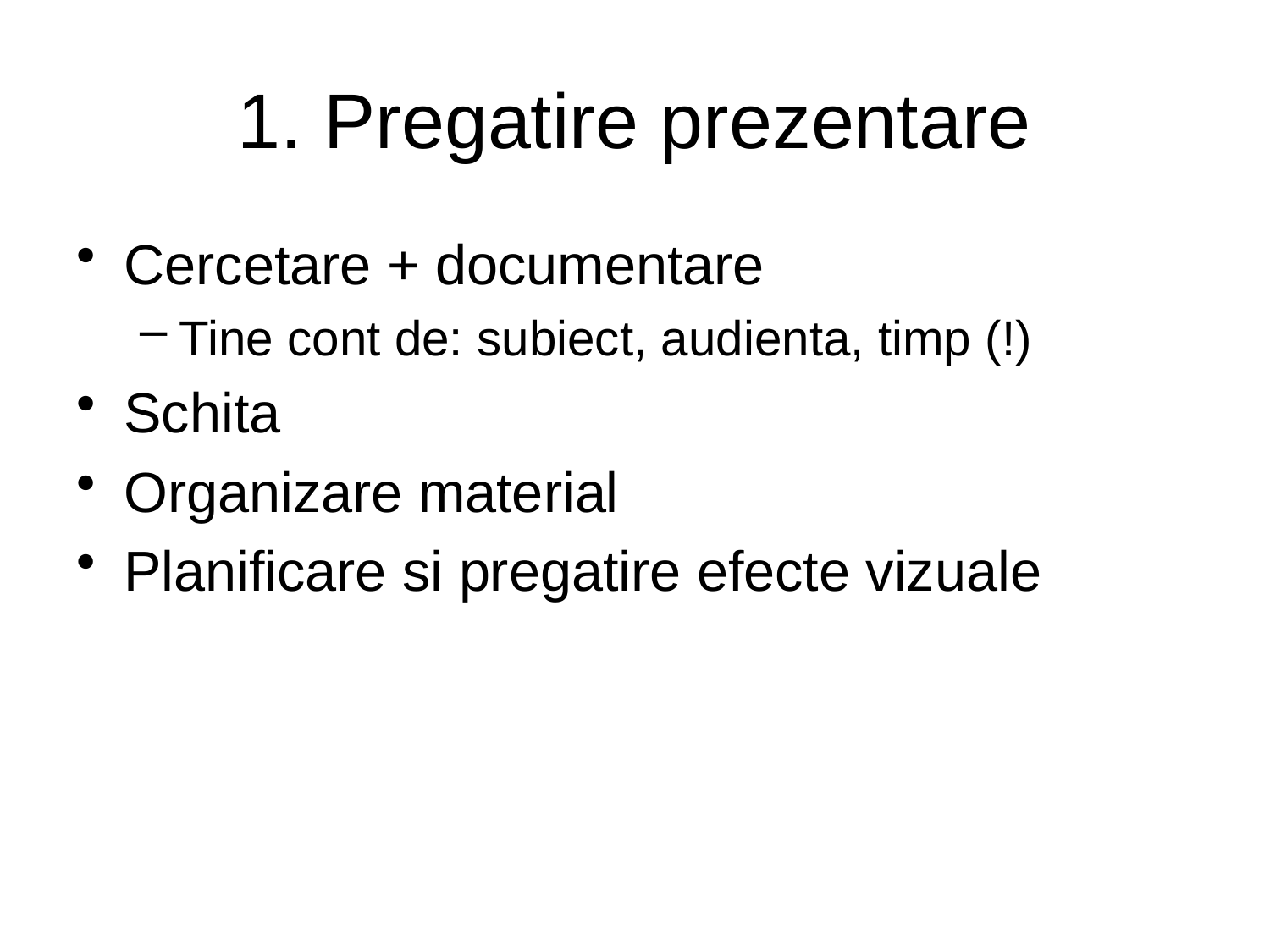

# 1. Pregatire prezentare
Cercetare + documentare
Tine cont de: subiect, audienta, timp (!)
Schita
Organizare material
Planificare si pregatire efecte vizuale